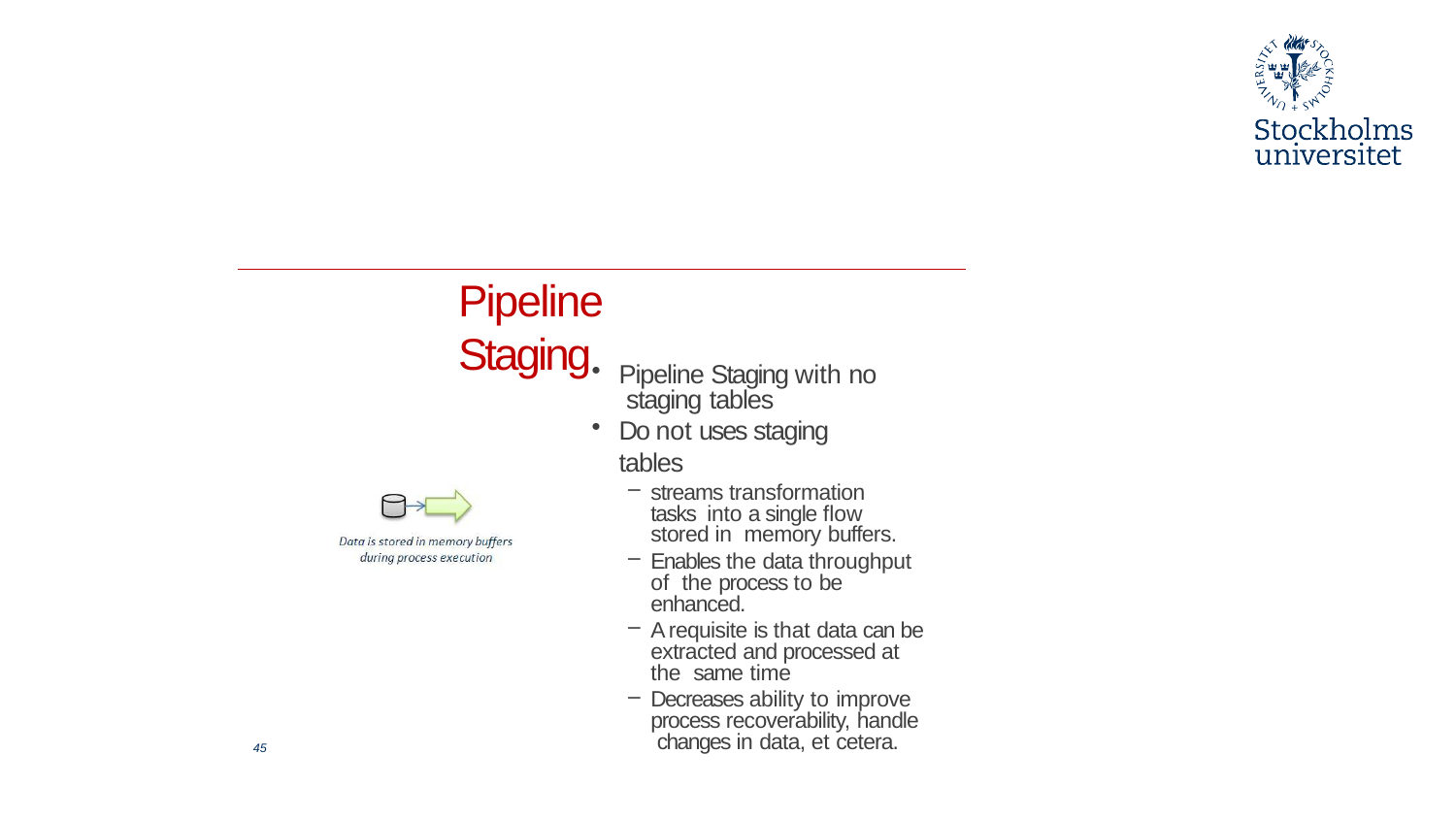

#

Pipeline Staging
Pipeline Staging with no  staging tables
Do not uses staging tables
streams transformation tasks  into a single flow stored in  memory buffers.
Enables the data throughput of  the process to be enhanced.
A requisite is that data can be  extracted and processed at the  same time
Decreases ability to improve  process recoverability, handle  changes in data, et cetera.

45